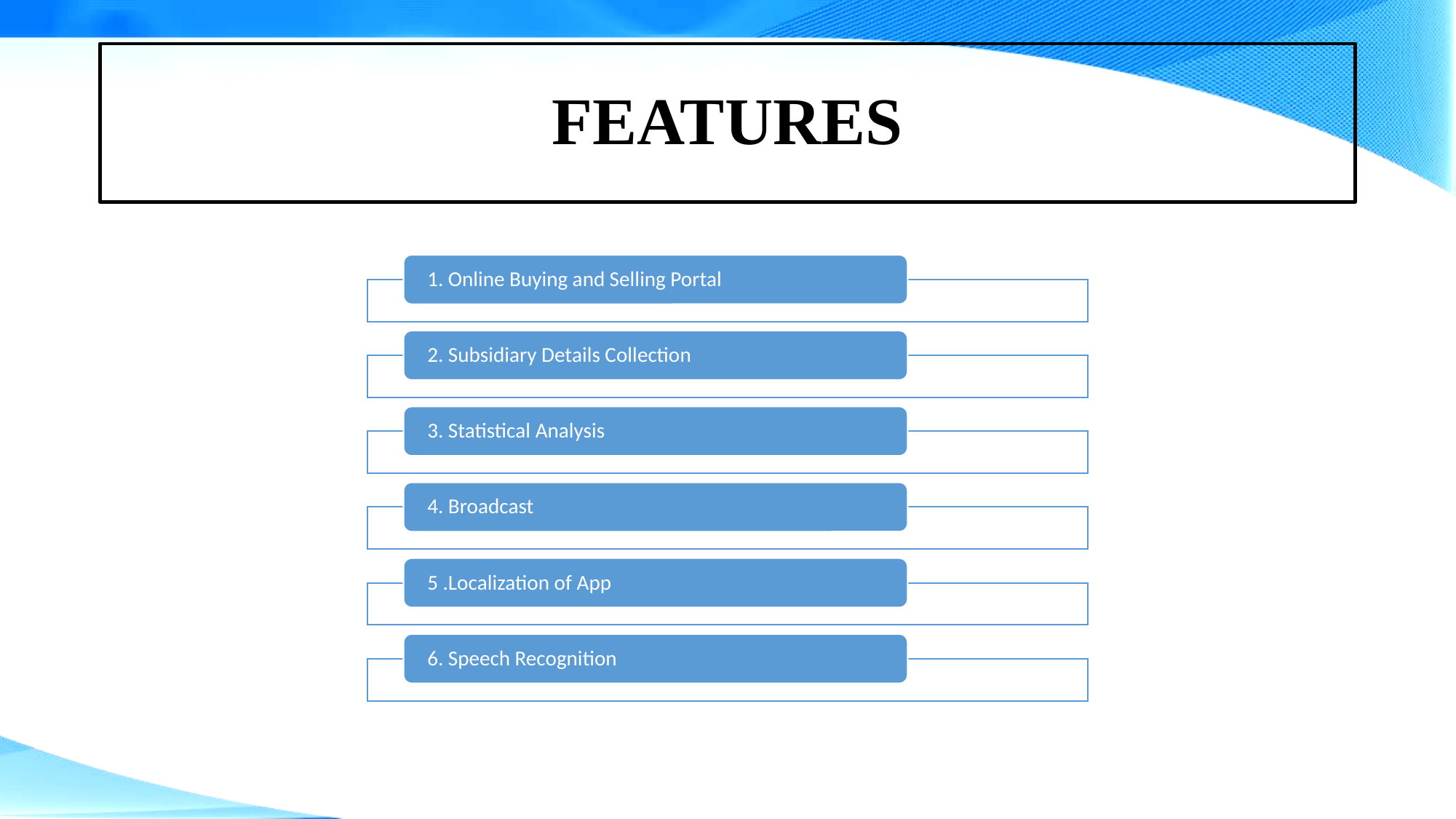

# FEATURES

1. Online Buying and Selling Portal
2. Subsidiary Details Collection
3. Statistical Analysis
4. Broadcast
5 .Localization of App
6. Speech Recognition